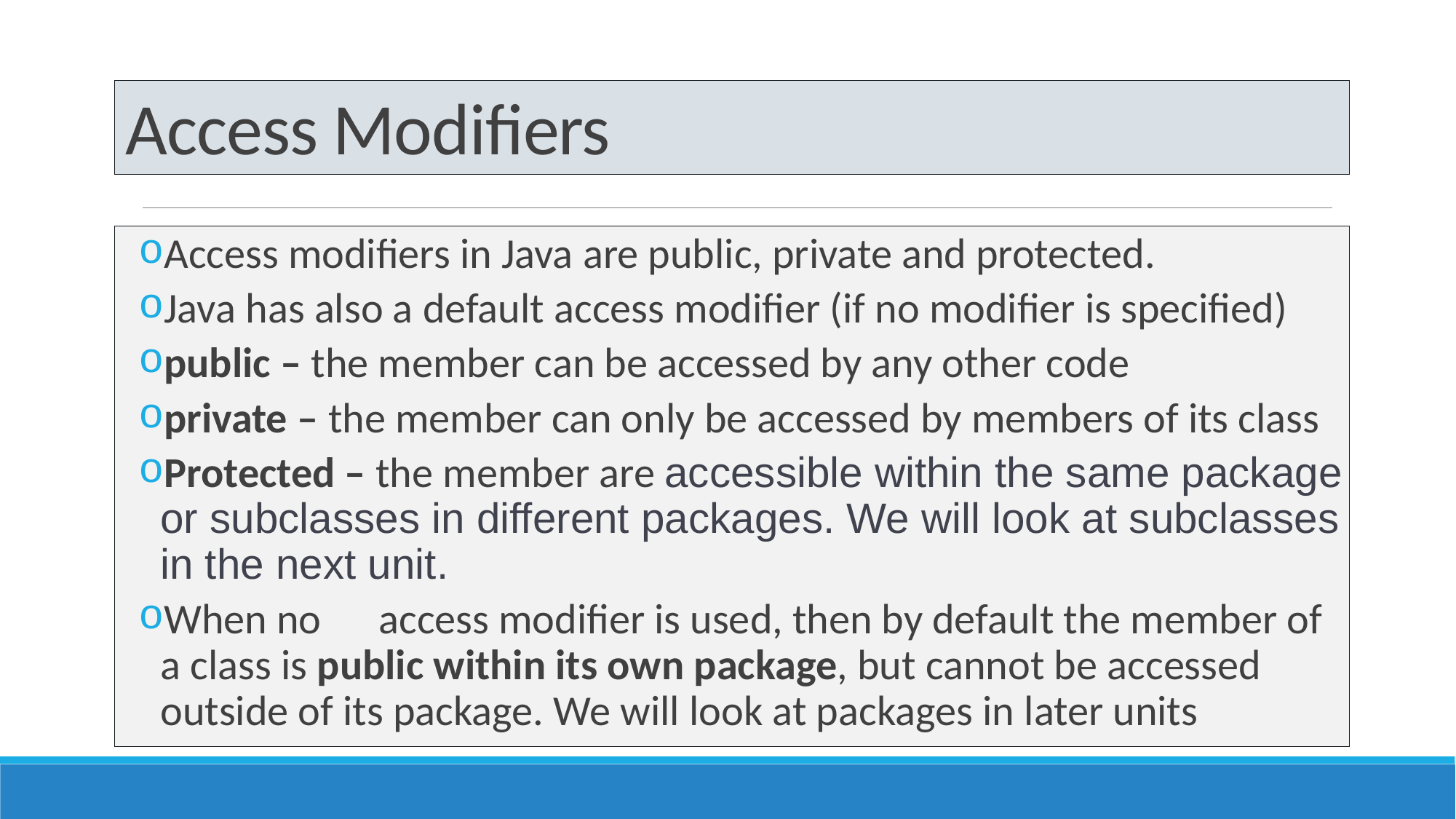

# Access Modifiers
Access modifiers in Java are public, private and protected.
Java has also a default access modifier (if no modifier is specified)
public – the member can be accessed by any other code
private – the member can only be accessed by members of its class
Protected – the member are accessible within the same package or subclasses in different packages. We will look at subclasses in the next unit.
When no	access modifier is used, then by default the member of a class is public within its own package, but cannot be accessed outside of its package. We will look at packages in later units